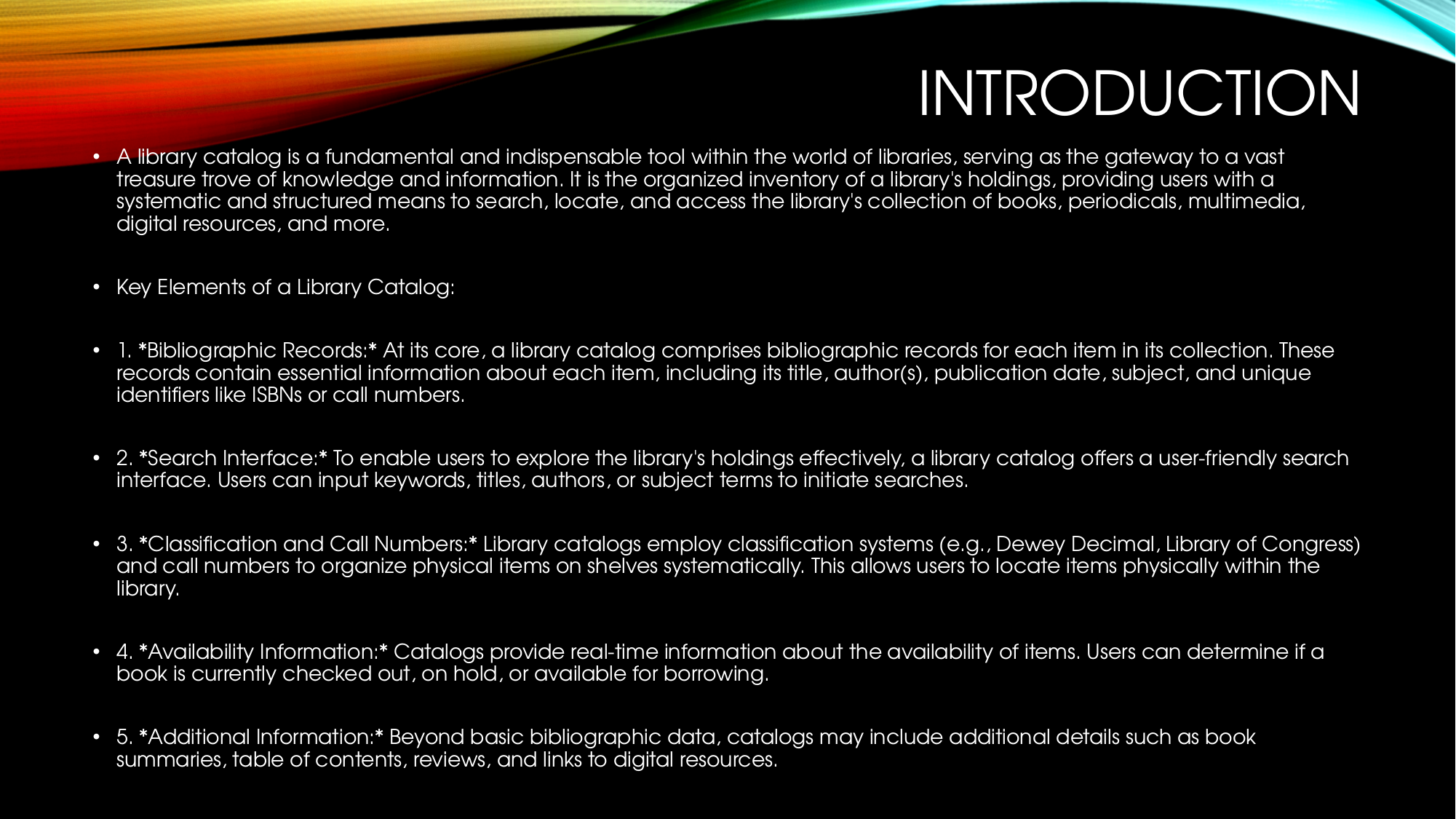

# INTRODUCTION
A library catalog is a fundamental and indispensable tool within the world of libraries, serving as the gateway to a vast treasure trove of knowledge and information. It is the organized inventory of a library's holdings, providing users with a systematic and structured means to search, locate, and access the library's collection of books, periodicals, multimedia, digital resources, and more.

Key Elements of a Library Catalog:

1. *Bibliographic Records:* At its core, a library catalog comprises bibliographic records for each item in its collection. These records contain essential information about each item, including its title, author(s), publication date, subject, and unique identifiers like ISBNs or call numbers.

2. *Search Interface:* To enable users to explore the library's holdings effectively, a library catalog offers a user-friendly search interface. Users can input keywords, titles, authors, or subject terms to initiate searches.

3. *Classification and Call Numbers:* Library catalogs employ classification systems (e.g., Dewey Decimal, Library of Congress) and call numbers to organize physical items on shelves systematically. This allows users to locate items physically within the library.

4. *Availability Information:* Catalogs provide real-time information about the availability of items. Users can determine if a book is currently checked out, on hold, or available for borrowing.

5. *Additional Information:* Beyond basic bibliographic data, catalogs may include additional details such as book summaries, table of contents, reviews, and links to digital resources.